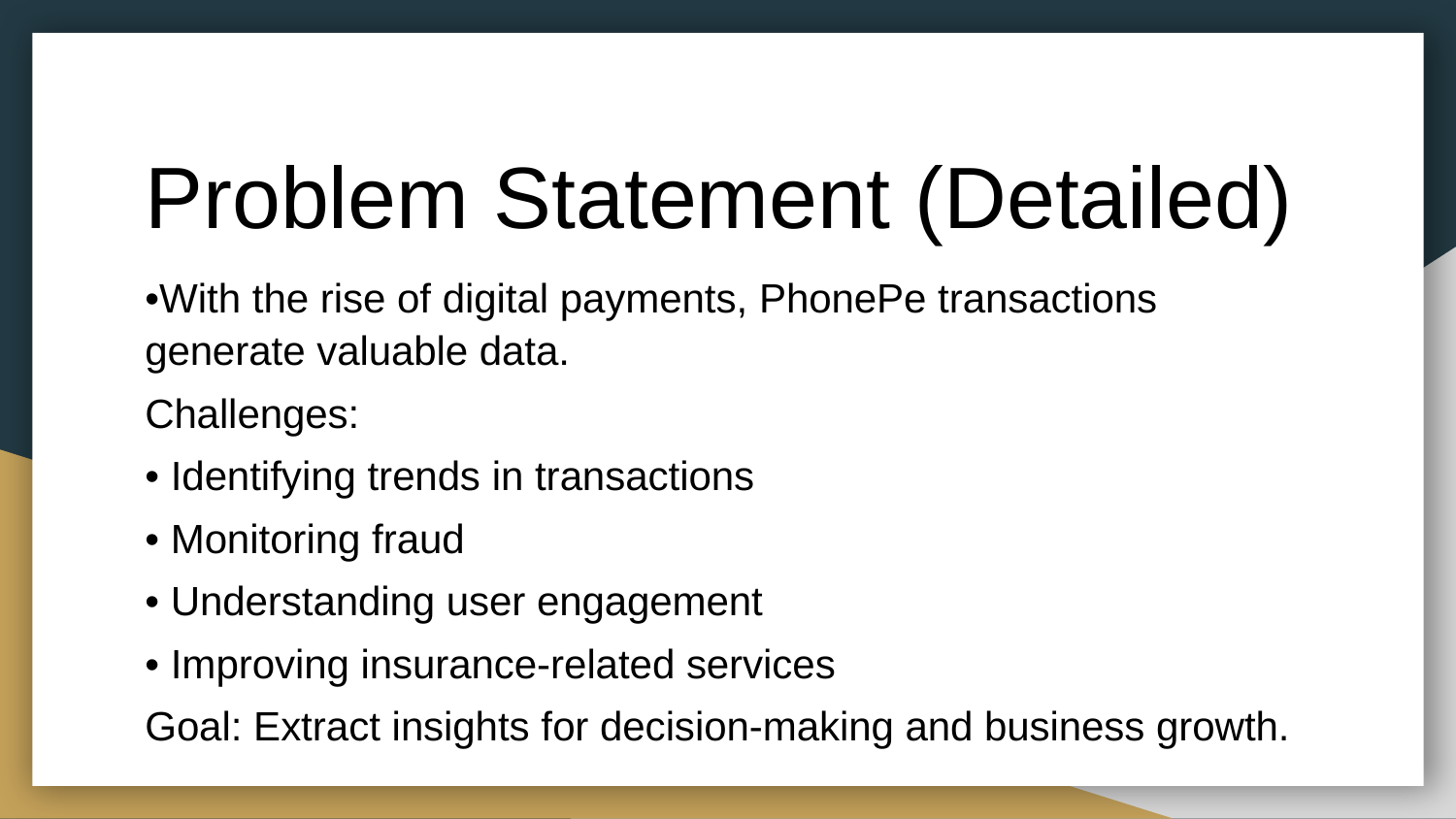

# Problem Statement (Detailed)
•With the rise of digital payments, PhonePe transactions generate valuable data.
Challenges:
• Identifying trends in transactions
• Monitoring fraud
• Understanding user engagement
• Improving insurance-related services
Goal: Extract insights for decision-making and business growth.